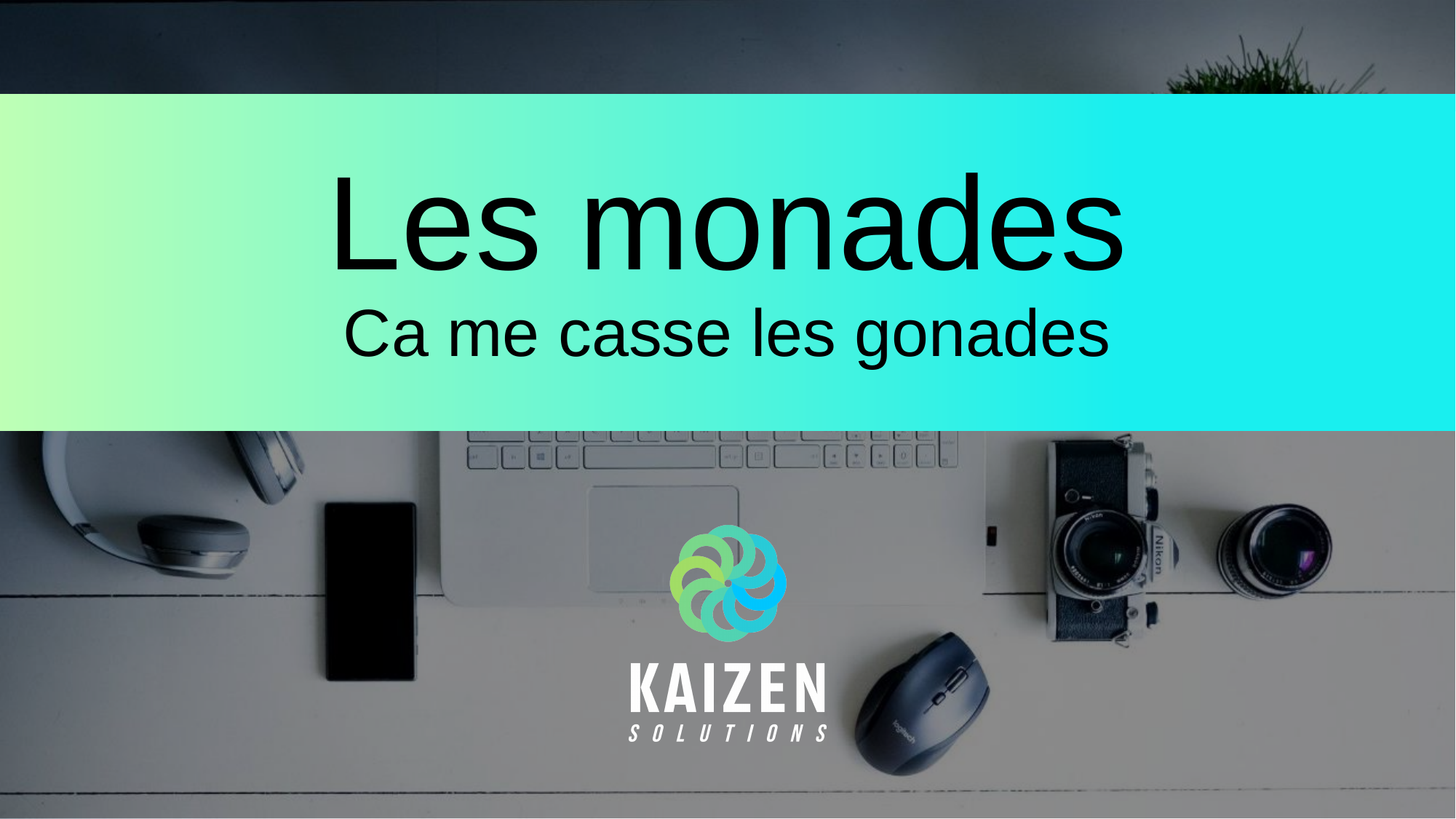

# Les monades Ca me casse les gonades